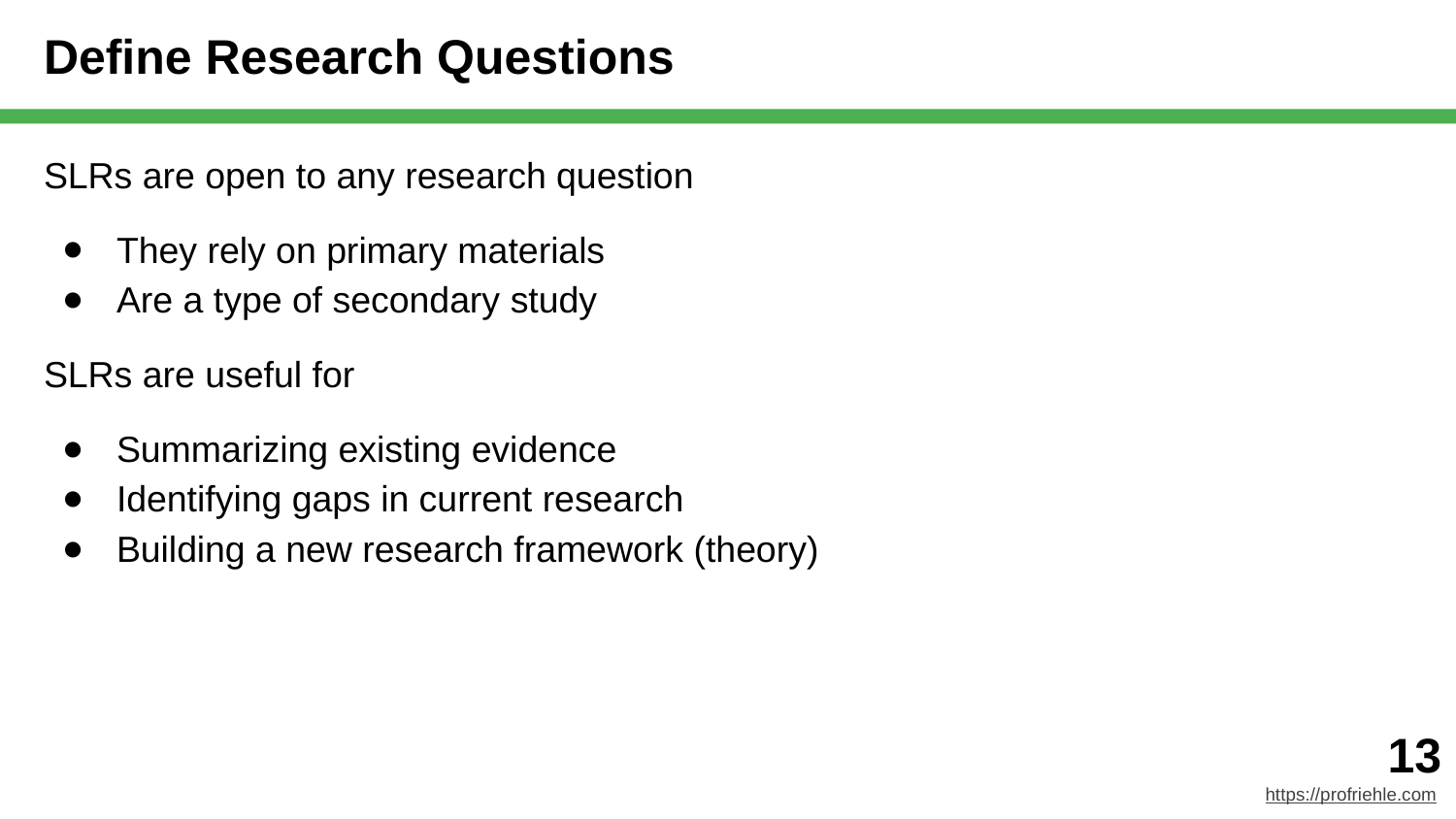

# Define Research Questions
SLRs are open to any research question
They rely on primary materials
Are a type of secondary study
SLRs are useful for
Summarizing existing evidence
Identifying gaps in current research
Building a new research framework (theory)

13
https://profriehle.com